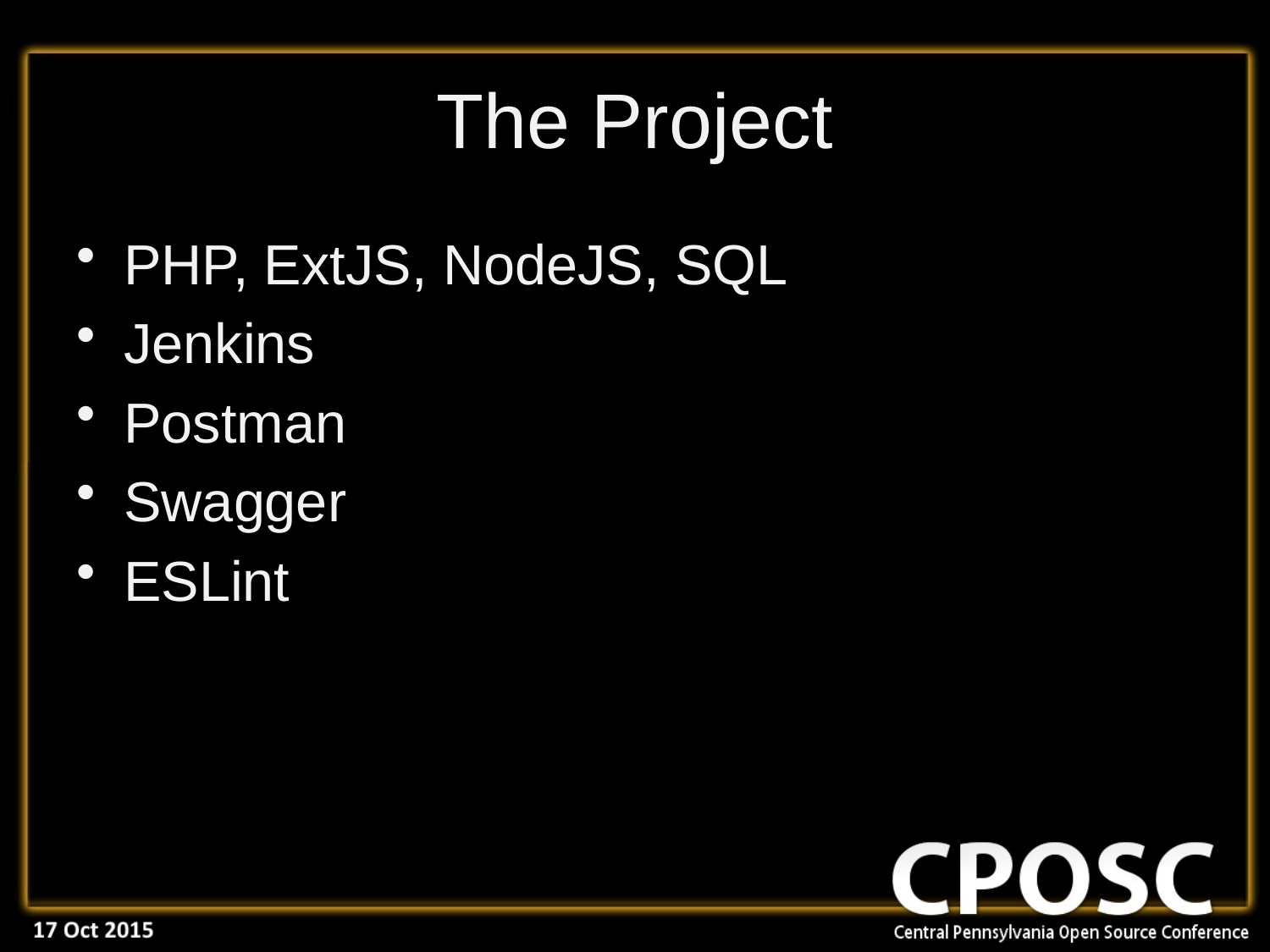

# The Project
PHP, ExtJS, NodeJS, SQL
Jenkins
Postman
Swagger
ESLint